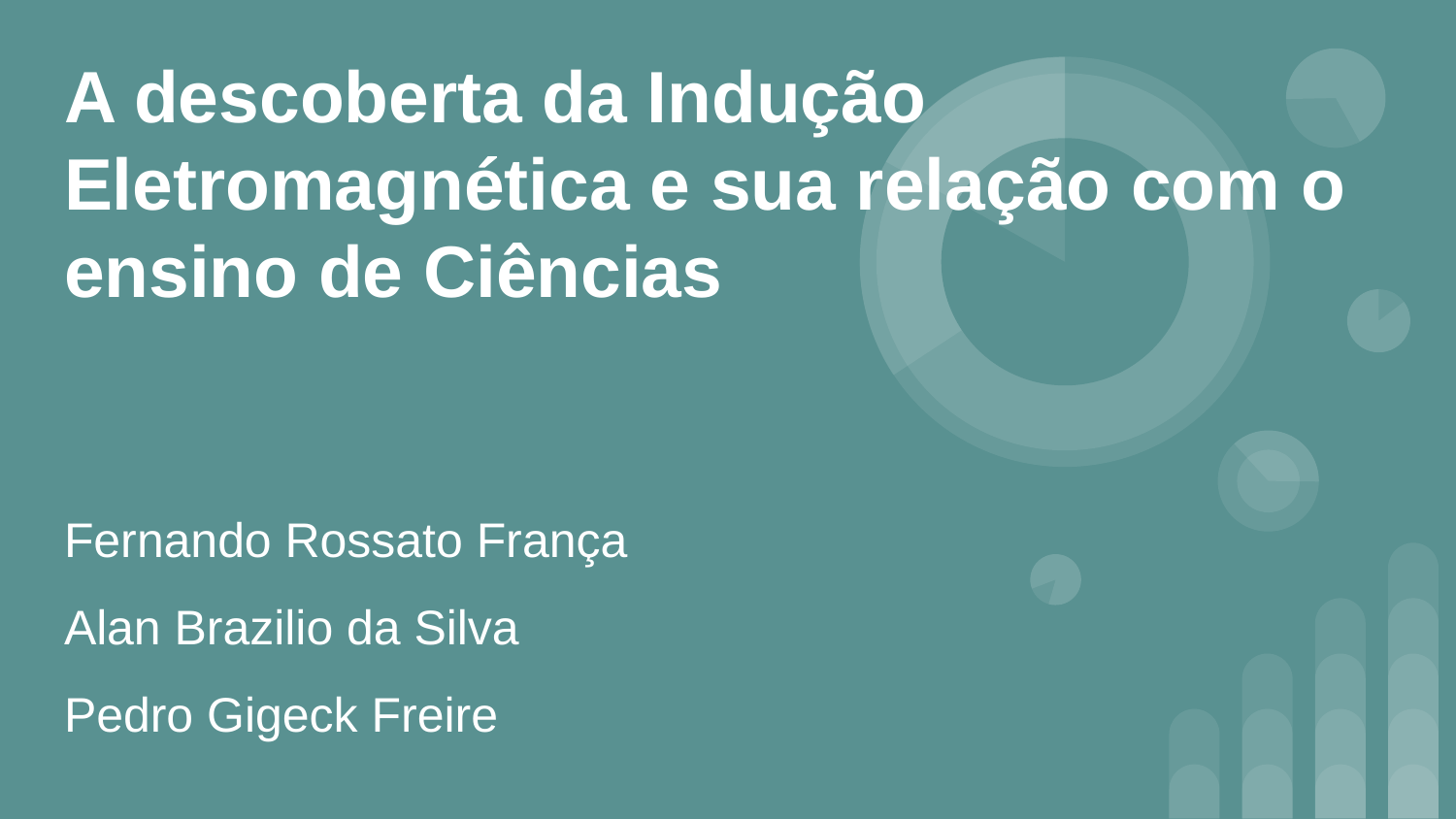

# A descoberta da Indução Eletromagnética e sua relação com o ensino de Ciências
Fernando Rossato França
Alan Brazilio da Silva
Pedro Gigeck Freire